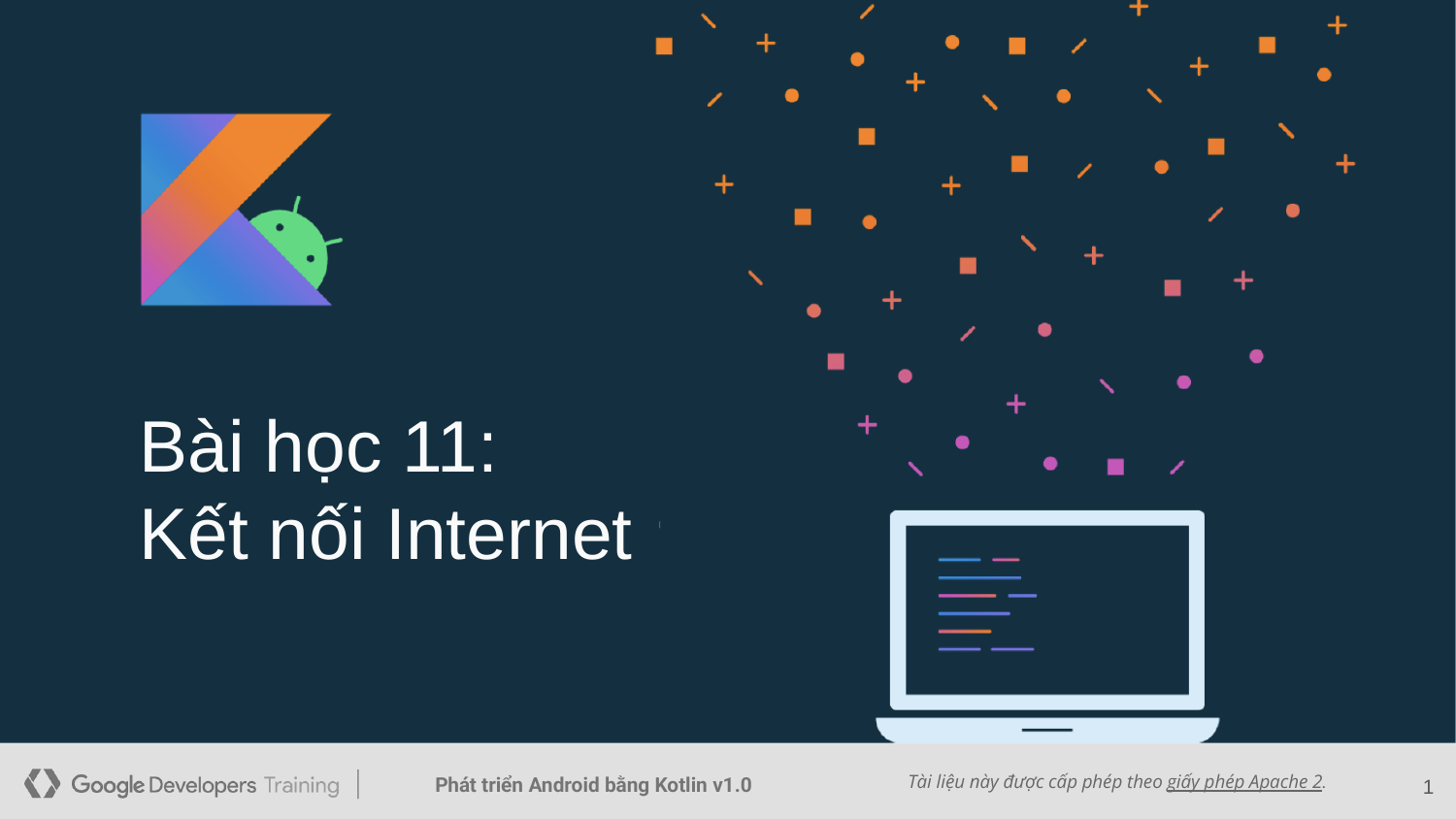

Bài học 11:
Kết nối Internet
1